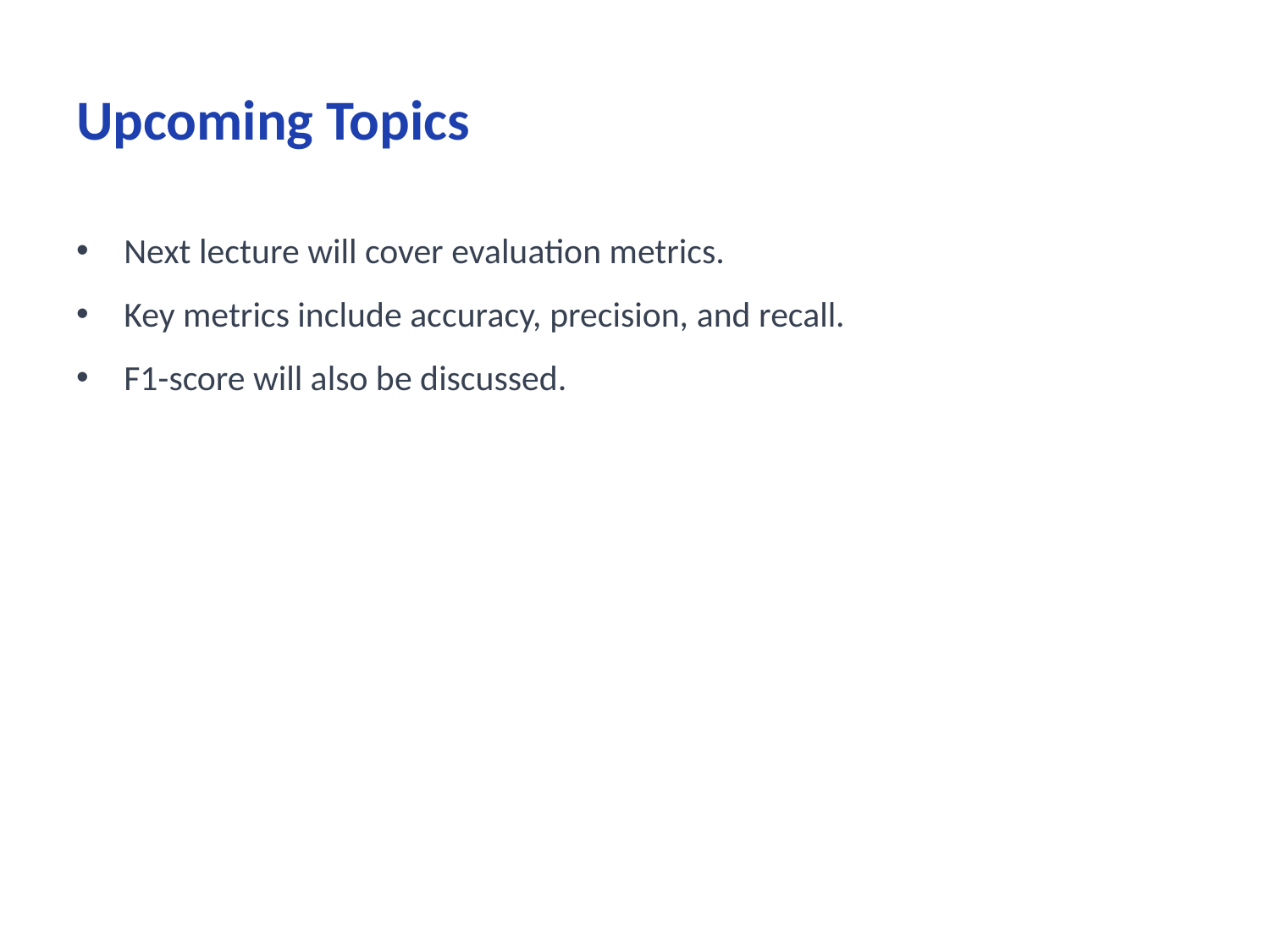

# Upcoming Topics
Next lecture will cover evaluation metrics.
Key metrics include accuracy, precision, and recall.
F1-score will also be discussed.